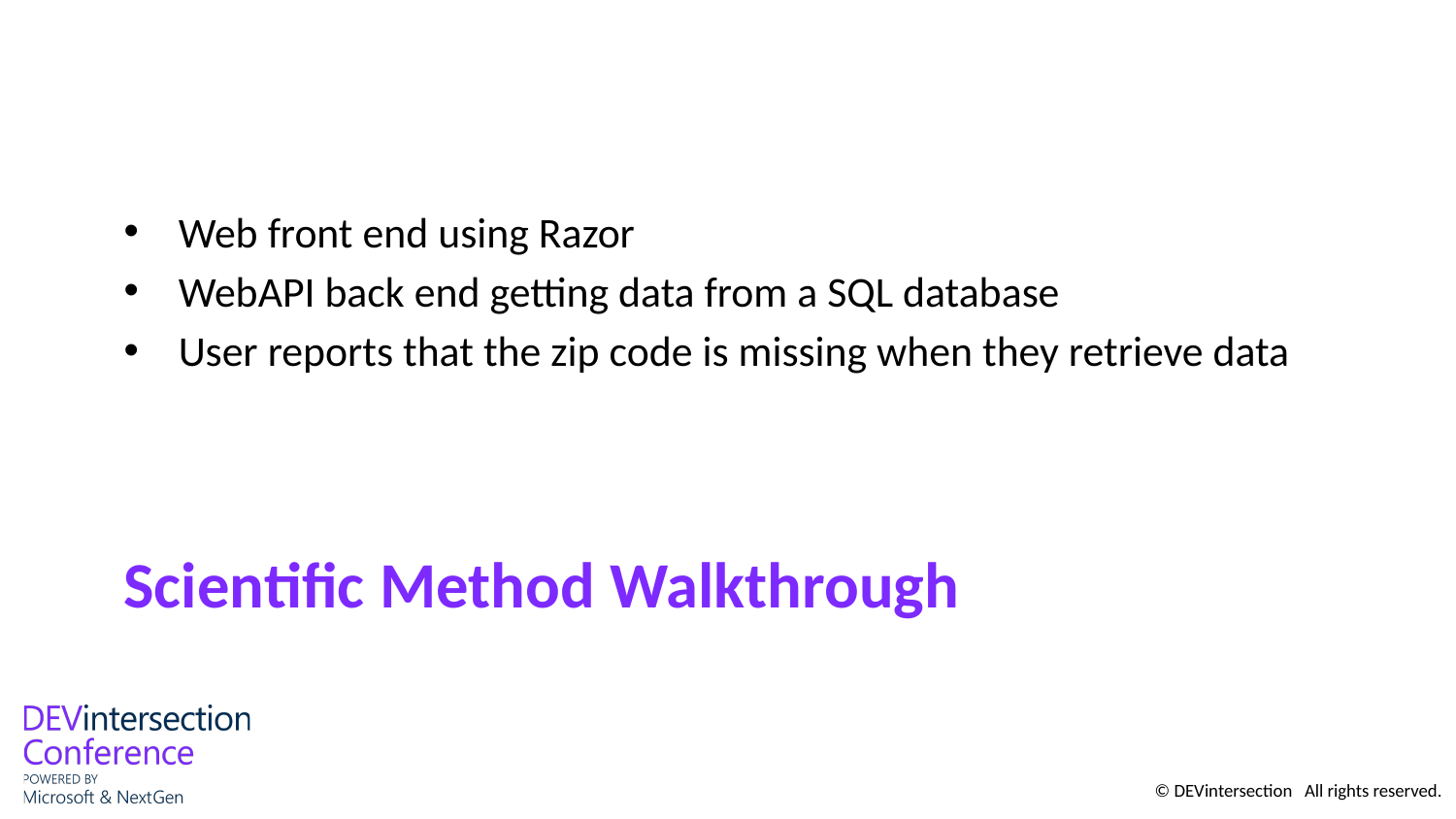

Web front end using Razor
WebAPI back end getting data from a SQL database
User reports that the zip code is missing when they retrieve data
# Scientific Method Walkthrough